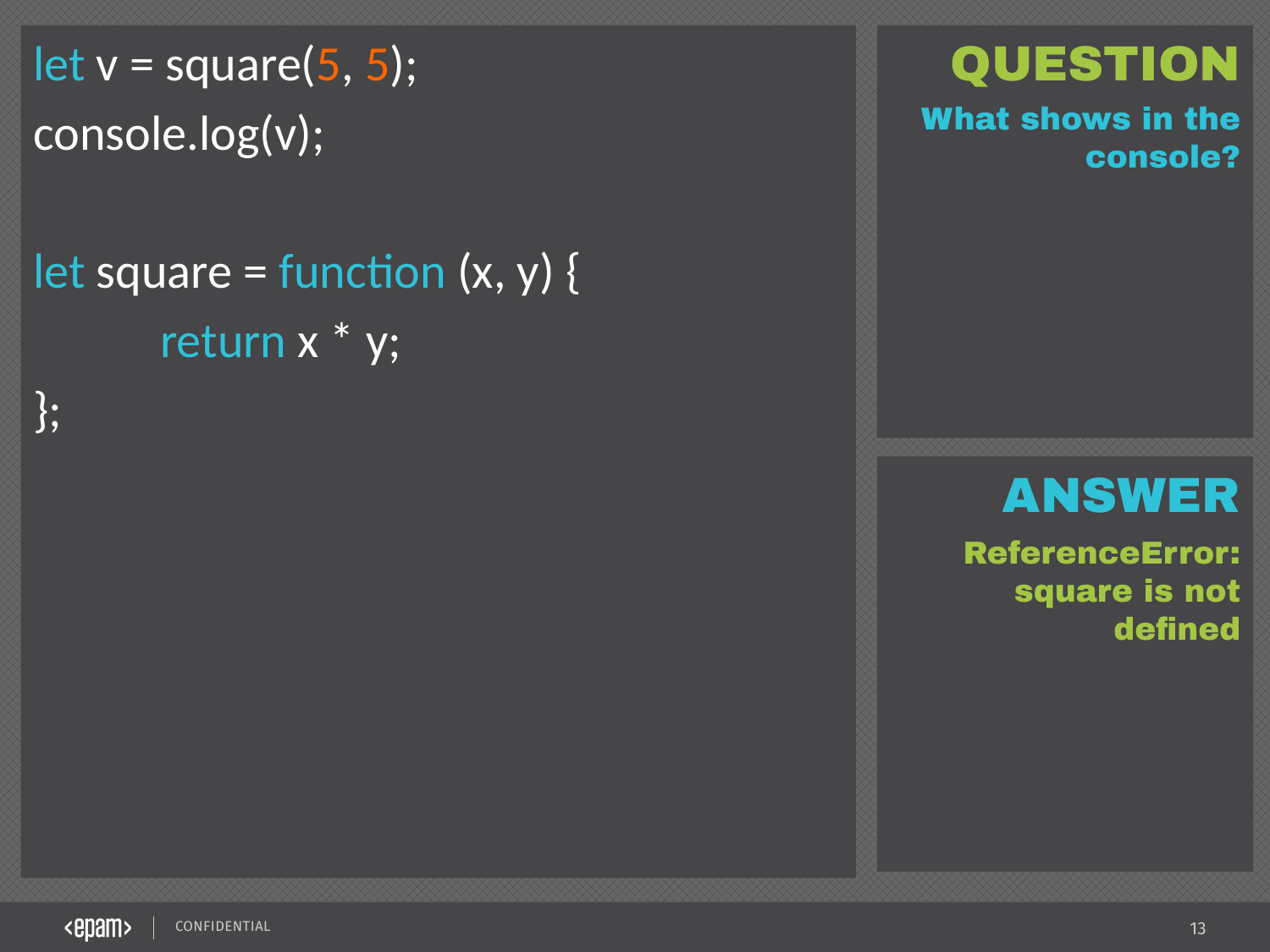

let v = square(5, 5);
console.log(v);

let square = function (x, y) {
	return x * y;
};
What shows in the console?

ReferenceError: square is not defined